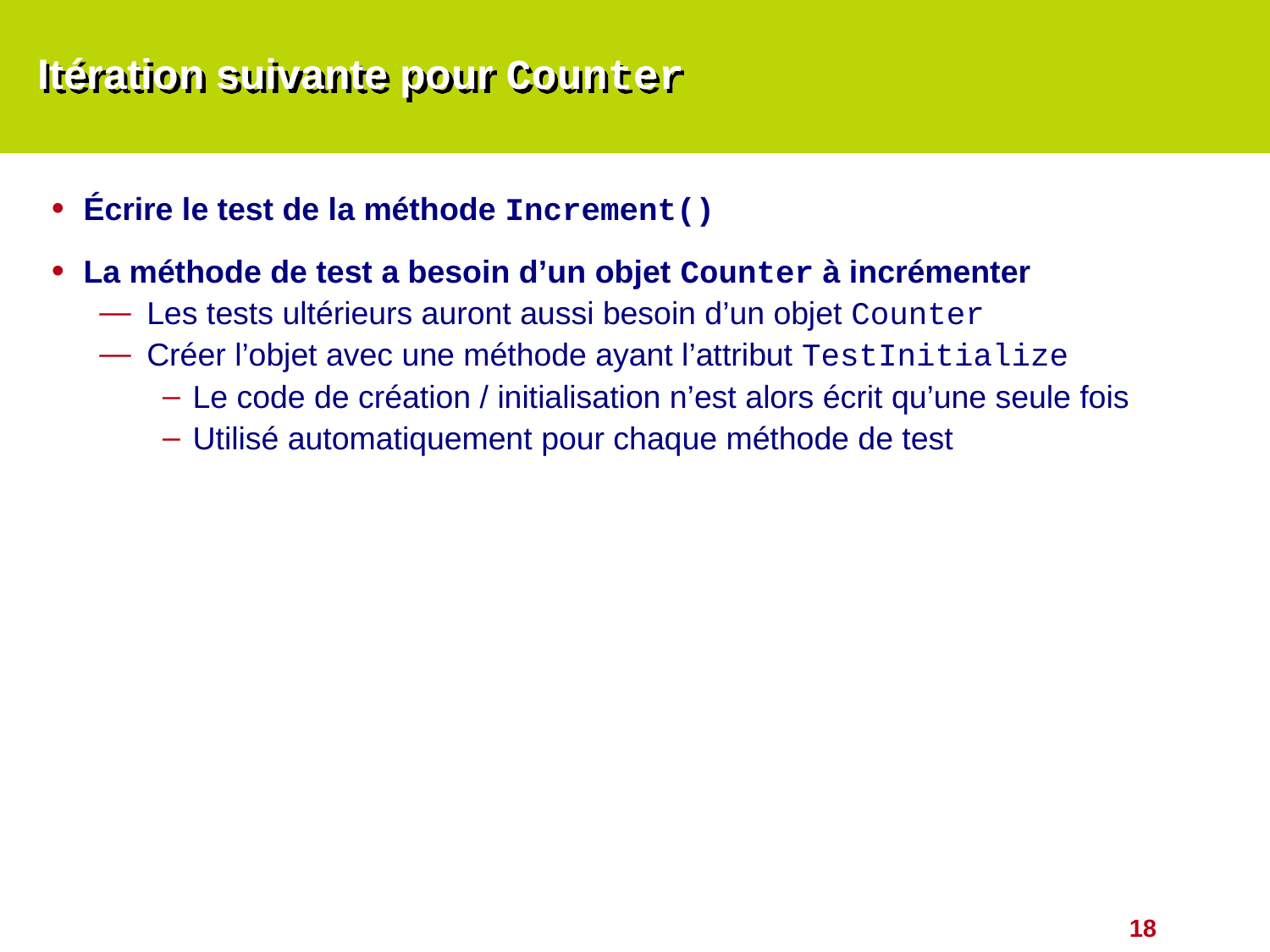

# Itération suivante pour Counter
Écrire le test de la méthode Increment()
La méthode de test a besoin d’un objet Counter à incrémenter
Les tests ultérieurs auront aussi besoin d’un objet Counter
Créer l’objet avec une méthode ayant l’attribut TestInitialize
Le code de création / initialisation n’est alors écrit qu’une seule fois
Utilisé automatiquement pour chaque méthode de test